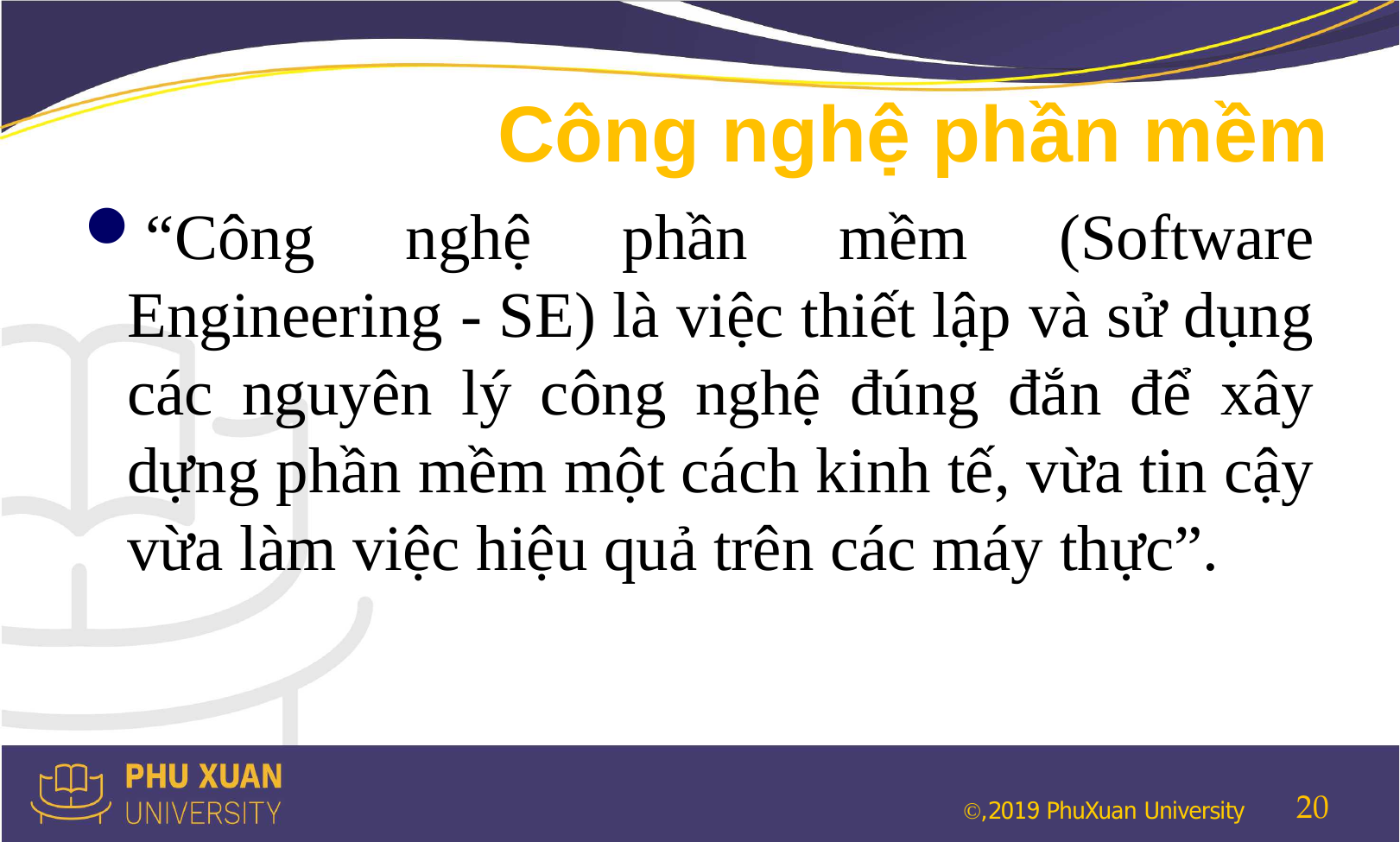

# Công nghệ phần mềm
“Công nghệ phần mềm (Software Engineering - SE) là việc thiết lập và sử dụng các nguyên lý công nghệ đúng đắn để xây dựng phần mềm một cách kinh tế, vừa tin cậy vừa làm việc hiệu quả trên các máy thực”.
20